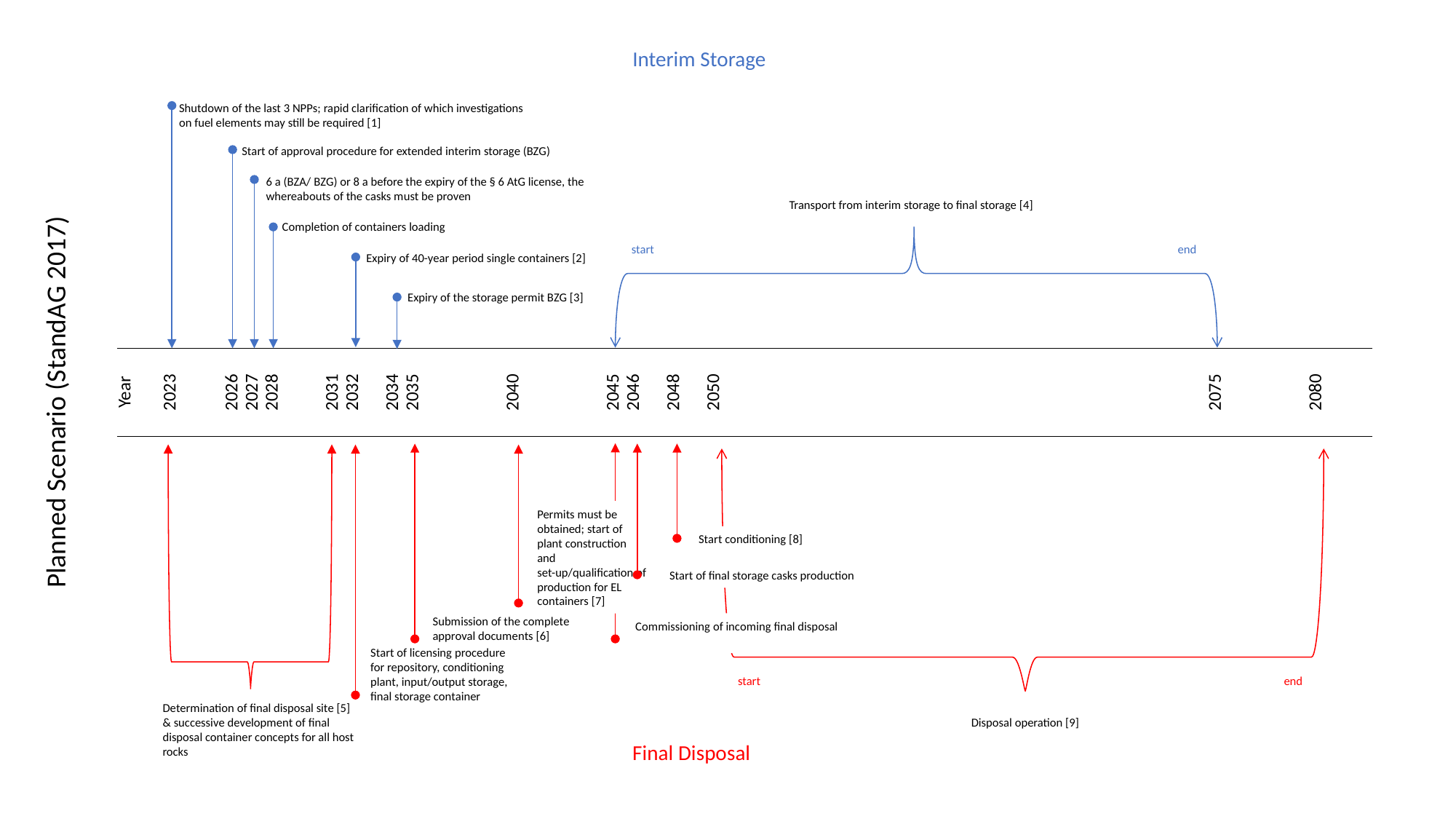

Interim Storage

Planned Scenario (StandAG 2017)

Shutdown of the last 3 NPPs; rapid clarification of which investigations on fuel elements may still be required [1]
Start of approval procedure for extended interim storage (BZG)
6 a (BZA/ BZG) or 8 a before the expiry of the § 6 AtG license, the whereabouts of the casks must be proven
Transport from interim storage to final storage [4]
Completion of containers loading
start
end
Expiry of 40-year period single containers [2]
Expiry of the storage permit BZG [3]

|  |  |  |  |  |  |  |  |  |  |  |  |  |  |  |  |  |  |  |  |  |  |  |  |  |  |  |  |  |  |  |  |  |  |  |  |  |  |  |  |  |  |  |  |  |  |  |  |  |  |  |  |  |  |  |  |  |  |  |  |
| --- | --- | --- | --- | --- | --- | --- | --- | --- | --- | --- | --- | --- | --- | --- | --- | --- | --- | --- | --- | --- | --- | --- | --- | --- | --- | --- | --- | --- | --- | --- | --- | --- | --- | --- | --- | --- | --- | --- | --- | --- | --- | --- | --- | --- | --- | --- | --- | --- | --- | --- | --- | --- | --- | --- | --- | --- | --- | --- | --- |
| Year | 2023 |  |  | 2026 | 2027 | 2028 |  |  | 2031 | 2032 |  | 2034 | 2035 |  |  |  |  | 2040 |  |  |  |  | 2045 | 2046 |  | 2048 |  | 2050 |  |  |  |  |  |  |  |  |  |  |  |  |  |  |  |  |  |  |  |  |  |  |  |  | 2075 |  |  |  |  | 2080 |  |
|  |  |  |  |  |  |  |  |  |  |  |  |  |  |  |  |  |  |  |  |  |  |  |  |  |  |  |  |  |  |  |  |  |  |  |  |  |  |  |  |  |  |  |  |  |  |  |  |  |  |  |  |  |  |  |  |  |  |  |  |

Permits must be obtained; start of plant construction and set-up/qualification of production for EL containers [7]
Start conditioning [8]

Start of final storage casks production
Submission of the complete approval documents [6]
Commissioning of incoming final disposal

Start of licensing procedure for repository, conditioning plant, input/output storage, final storage container
start
end
Determination of final disposal site [5] & successive development of final disposal container concepts for all host rocks
Disposal operation [9]
Final Disposal